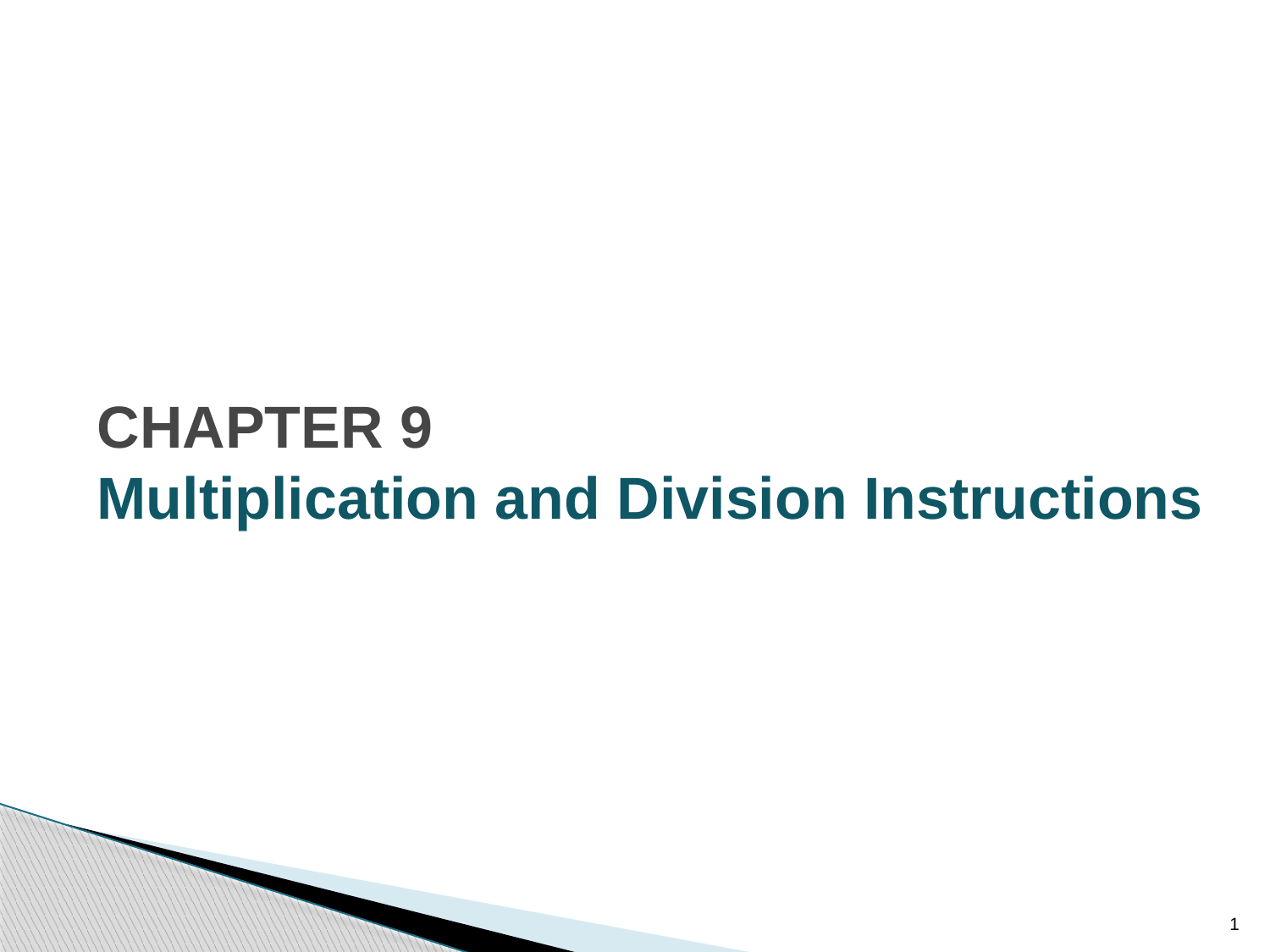

# CHAPTER 9 Multiplication and Division Instructions
1